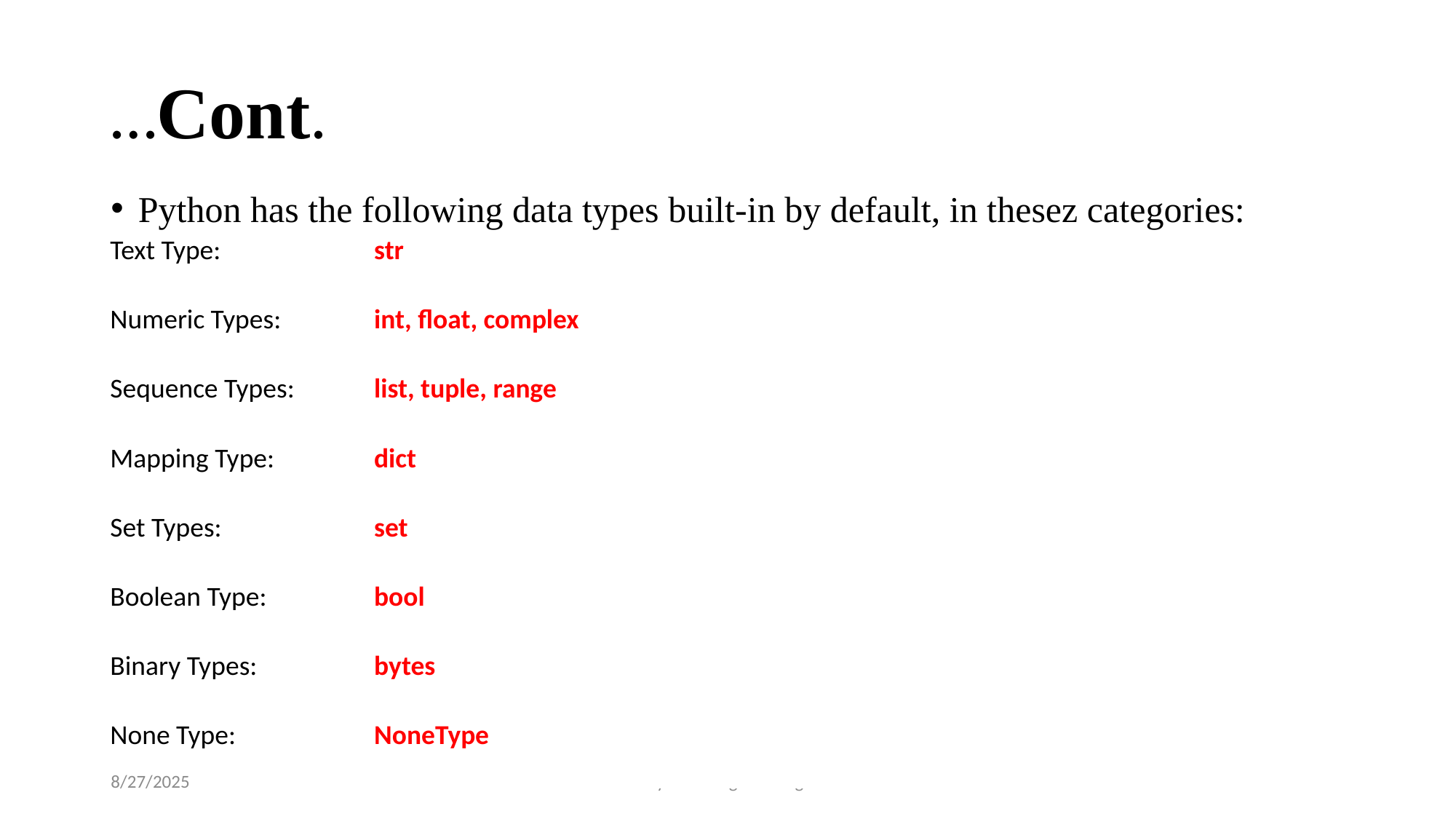

# …Cont.
Python has the following data types built-in by default, in thesez categories:

| Text Type: | str |
| --- | --- |
| Numeric Types: | int, float, complex |
| Sequence Types: | list, tuple, range |
| Mapping Type: | dict |
| Set Types: | set |
| Boolean Type: | bool |
| Binary Types: | bytes |
| None Type: | NoneType |
8/27/2025
Python Programming
23